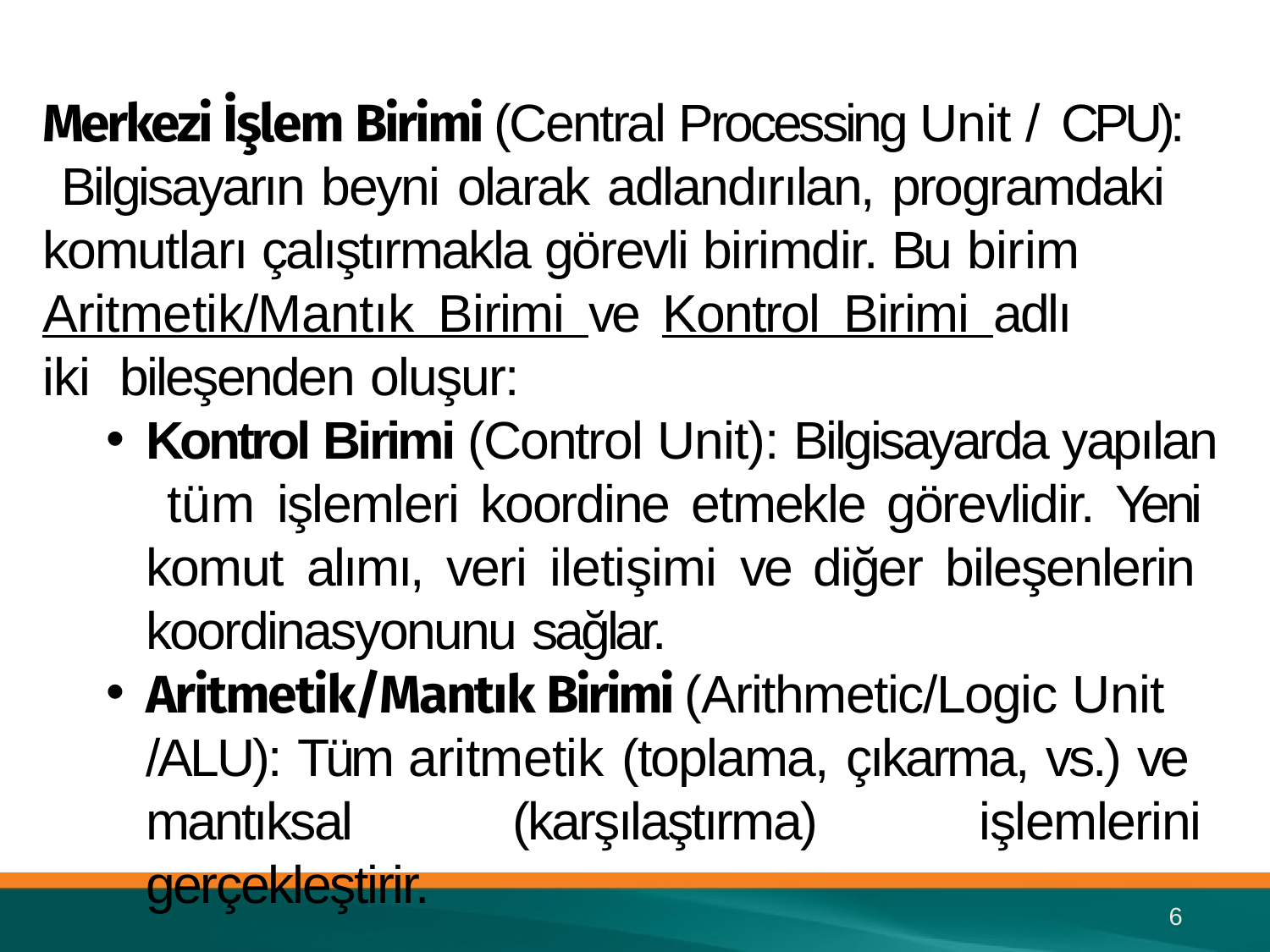

Merkezi İşlem Birimi (Central Processing Unit / CPU):  Bilgisayarın beyni olarak adlandırılan, programdaki  komutları çalıştırmakla görevli birimdir. Bu birim
Aritmetik/Mantık Birimi ve Kontrol Birimi adlı iki  bileşenden oluşur:
Kontrol Birimi (Control Unit): Bilgisayarda yapılan  tüm işlemleri koordine etmekle görevlidir. Yeni  komut alımı, veri iletişimi ve diğer bileşenlerin  koordinasyonunu sağlar.
Aritmetik/Mantık Birimi (Arithmetic/Logic Unit
/ALU): Tüm aritmetik (toplama, çıkarma, vs.) ve  mantıksal (karşılaştırma) işlemlerini gerçekleştirir.
6